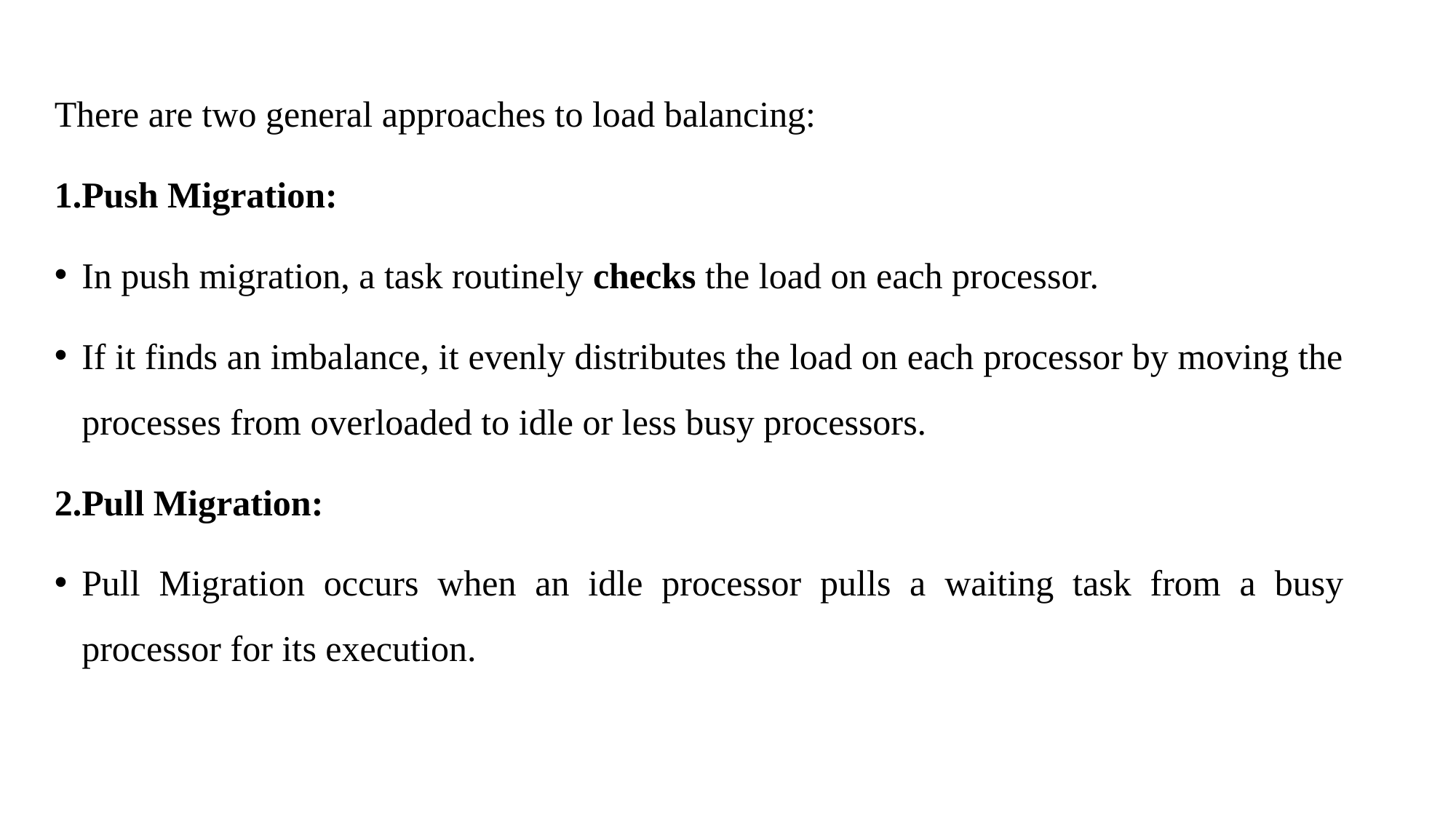

There are two general approaches to load balancing:
Push Migration:
In push migration, a task routinely checks the load on each processor.
If it finds an imbalance, it evenly distributes the load on each processor by moving the processes from overloaded to idle or less busy processors.
2.Pull Migration:
Pull Migration occurs when an idle processor pulls a waiting task from a busy processor for its execution.